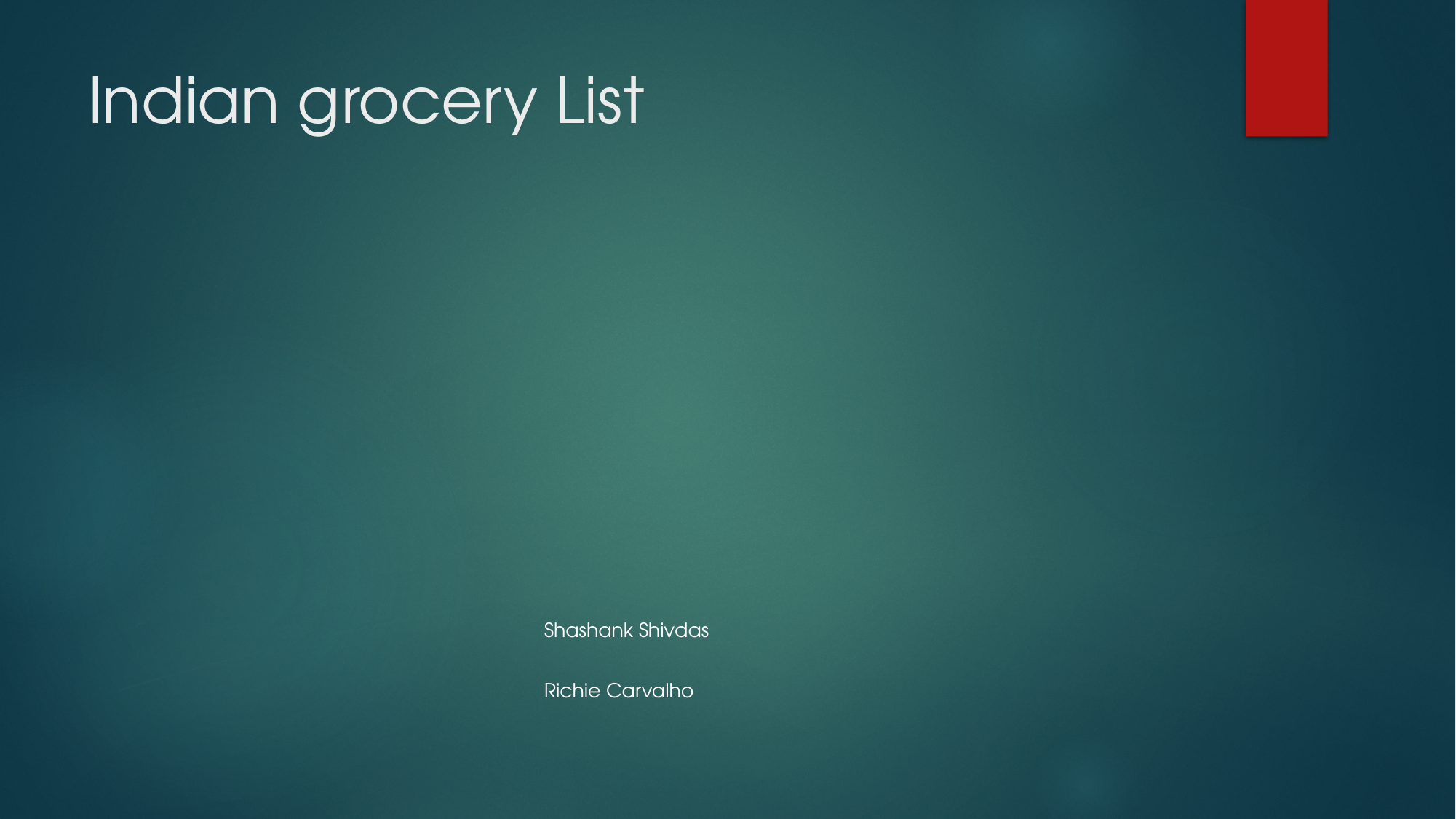

# Indian grocery List

                                                                                             							Shashank Shivdas
                                                                                              							Richie Carvalho